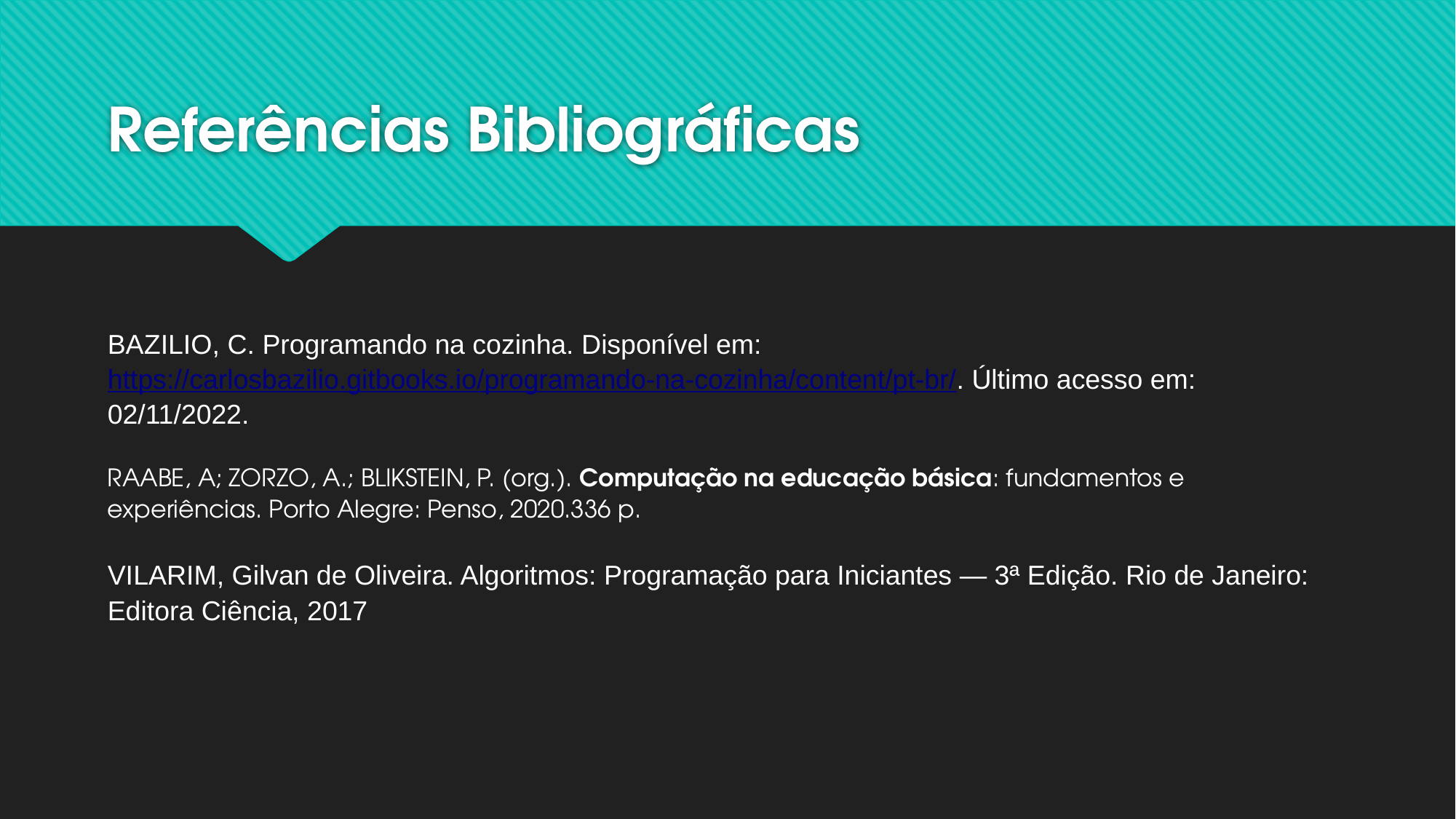

# Referências Bibliográficas
BAZILIO, C. Programando na cozinha. Disponível em:  https://carlosbazilio.gitbooks.io/programando-na-cozinha/content/pt-br/. Último acesso em: 02/11/2022.

RAABE, A; ZORZO, A.; BLIKSTEIN, P. (org.). Computação na educação básica: fundamentos e experiências. Porto Alegre: Penso, 2020.336 p.

VILARIM, Gilvan de Oliveira. Algoritmos: Programação para Iniciantes — 3ª Edição. Rio de Janeiro: Editora Ciência, 2017